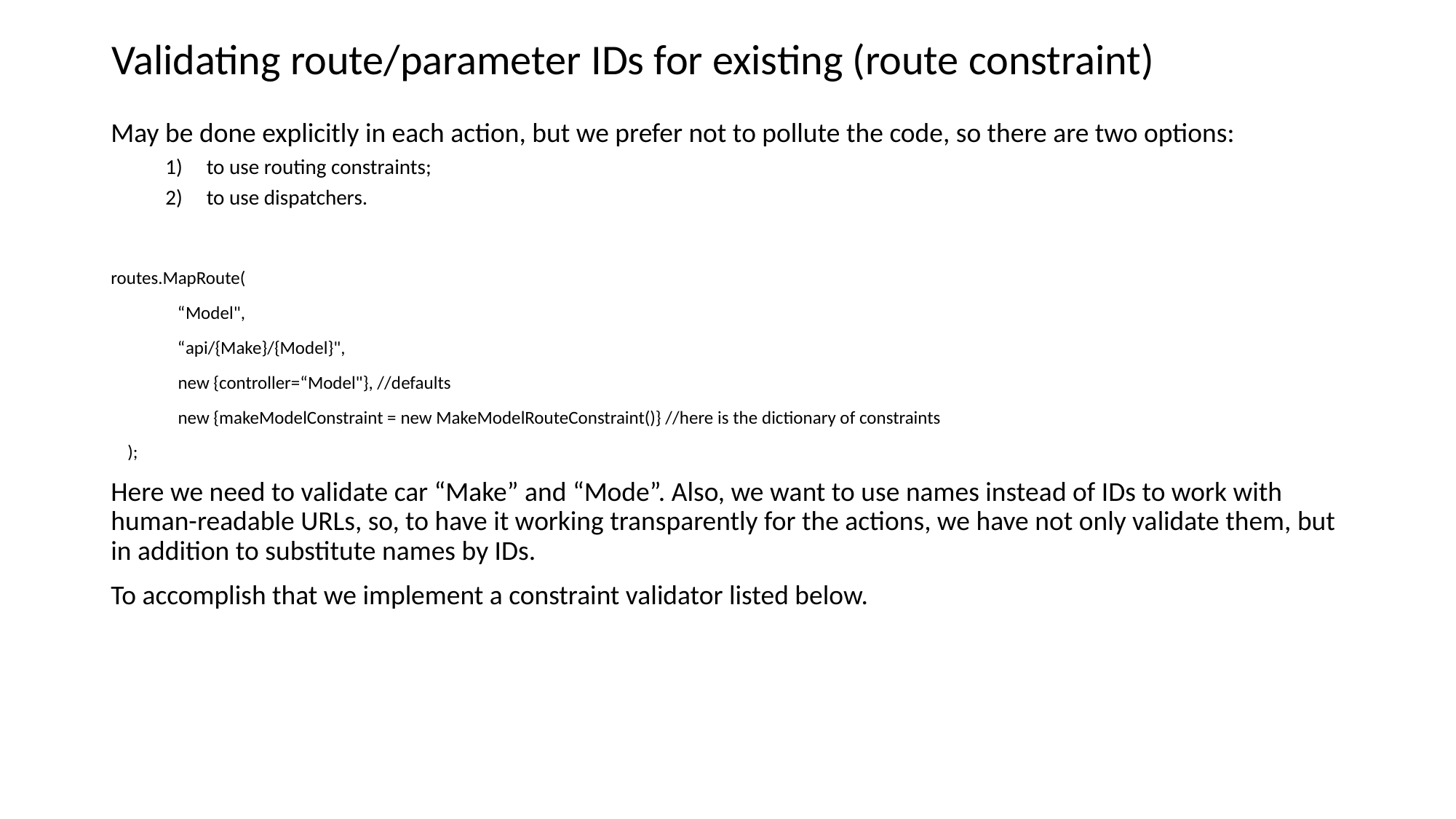

Validating route/parameter IDs for existing (route constraint)
May be done explicitly in each action, but we prefer not to pollute the code, so there are two options:
to use routing constraints;
to use dispatchers.

routes.MapRoute(
                “Model",
                “api/{Make}/{Model}",
                new {controller=“Model"}, //defaults
                new {makeModelConstraint = new MakeModelRouteConstraint()} //here is the dictionary of constraints
    );
Here we need to validate car “Make” and “Mode”. Also, we want to use names instead of IDs to work with human-readable URLs, so, to have it working transparently for the actions, we have not only validate them, but in addition to substitute names by IDs.
To accomplish that we implement a constraint validator listed below.